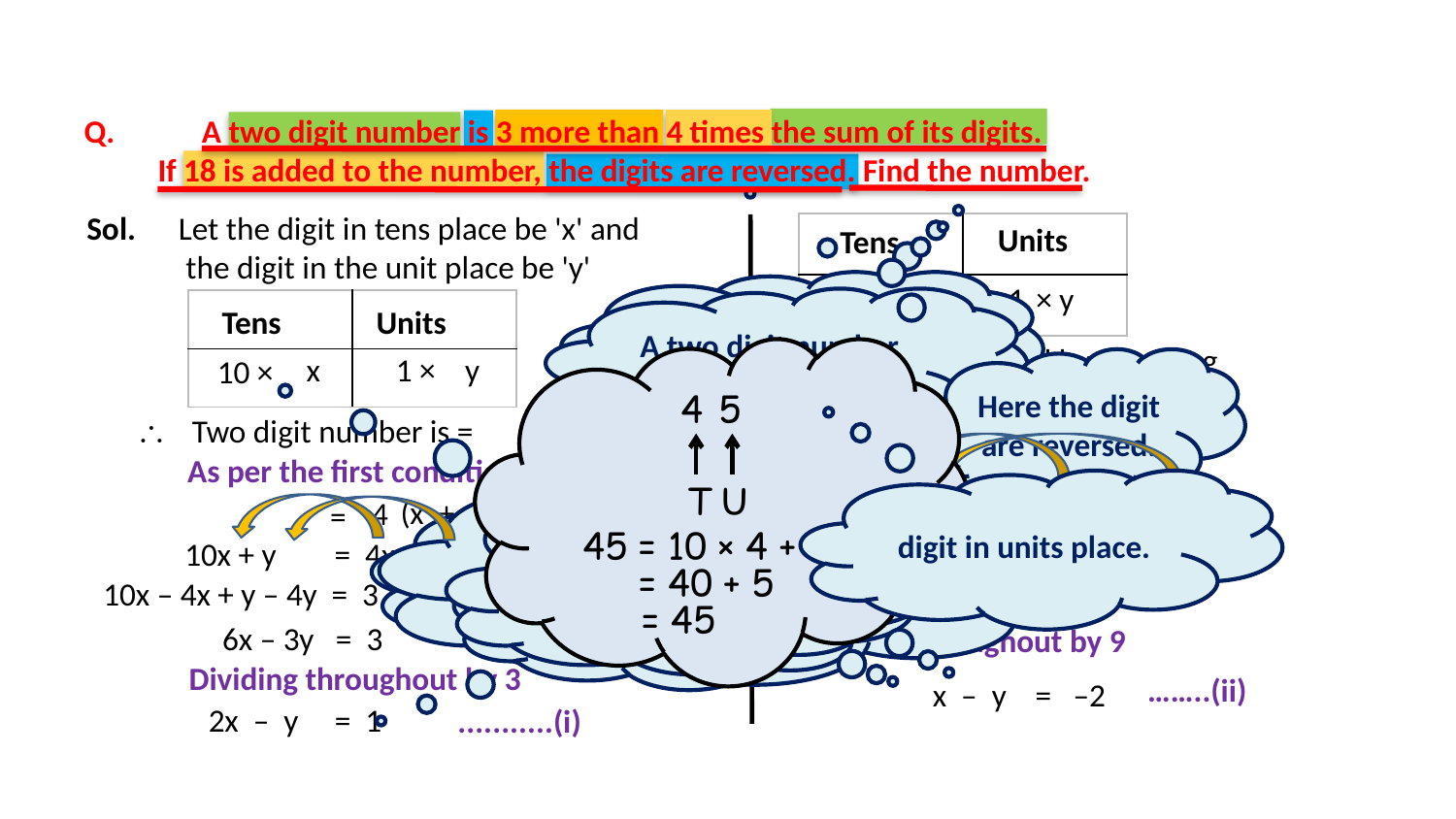

Q.		A two digit number is 3 more than 4 times the sum of its digits.
	If 18 is added to the number, the digits are reversed. Find the number.

Sol.
Let the digit in tens place be 'x' and
 the digit in the unit place be 'y'
Units
|  |  |
| --- | --- |
|  |  |
Tens
What do we need to find ?
10
× x
1
× y
A two digit number has two parts.
|  |  |
| --- | --- |
|  |  |
Tens
Units
  Number obtained by reversing
      the  digits   =    10y + x

1 ×
x
y
10 ×
Here the digit are reversed.
4
5
∴	Two digit number is =
10x + y
10x + y
As per the second condition
If signs are same we  subtract the equations

As per the first condition
10x + y + 18
=  10y  +  x
For a two digit number, the digit at the tens place is multiplied by 10 and unit place by 1
digit in units place.
T
U
Number it as equation (ii)
(x  +  y)
4
+ 3
=

digit in tens place.
Coefficient of y is same in both equations
10x + y – 10y – x	     =  –18
45 = 10 × 4 + 1× 5
10x + y        =  4x + 4y + 3
Number it as equation (i)
 = 40 + 5
9x – 9y        =  – 18
 10x – 4x + y – 4y  =  3
 = 45
6x – 3y   =  3
Dividing throughout by 9
Dividing throughout by 3
……..(ii)
     x  –  y    =   –2
2x  –  y     =  1
...........(i)